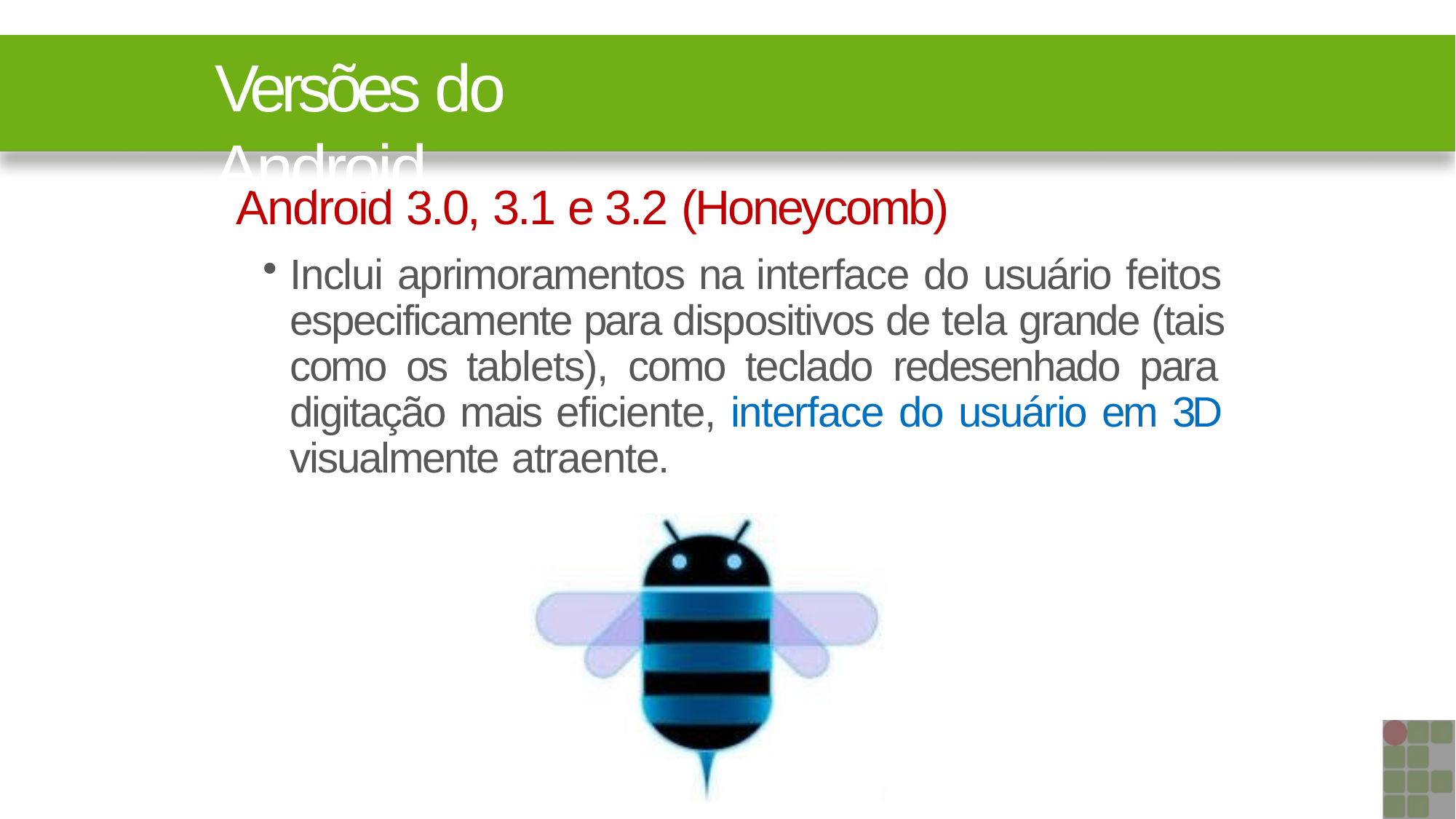

# Versões do Android
Android 3.0, 3.1 e 3.2 (Honeycomb)
Inclui aprimoramentos na interface do usuário feitos  especificamente para dispositivos de tela grande (tais  como os tablets), como teclado redesenhado para  digitação mais eficiente, interface do usuário em 3D  visualmente atraente.